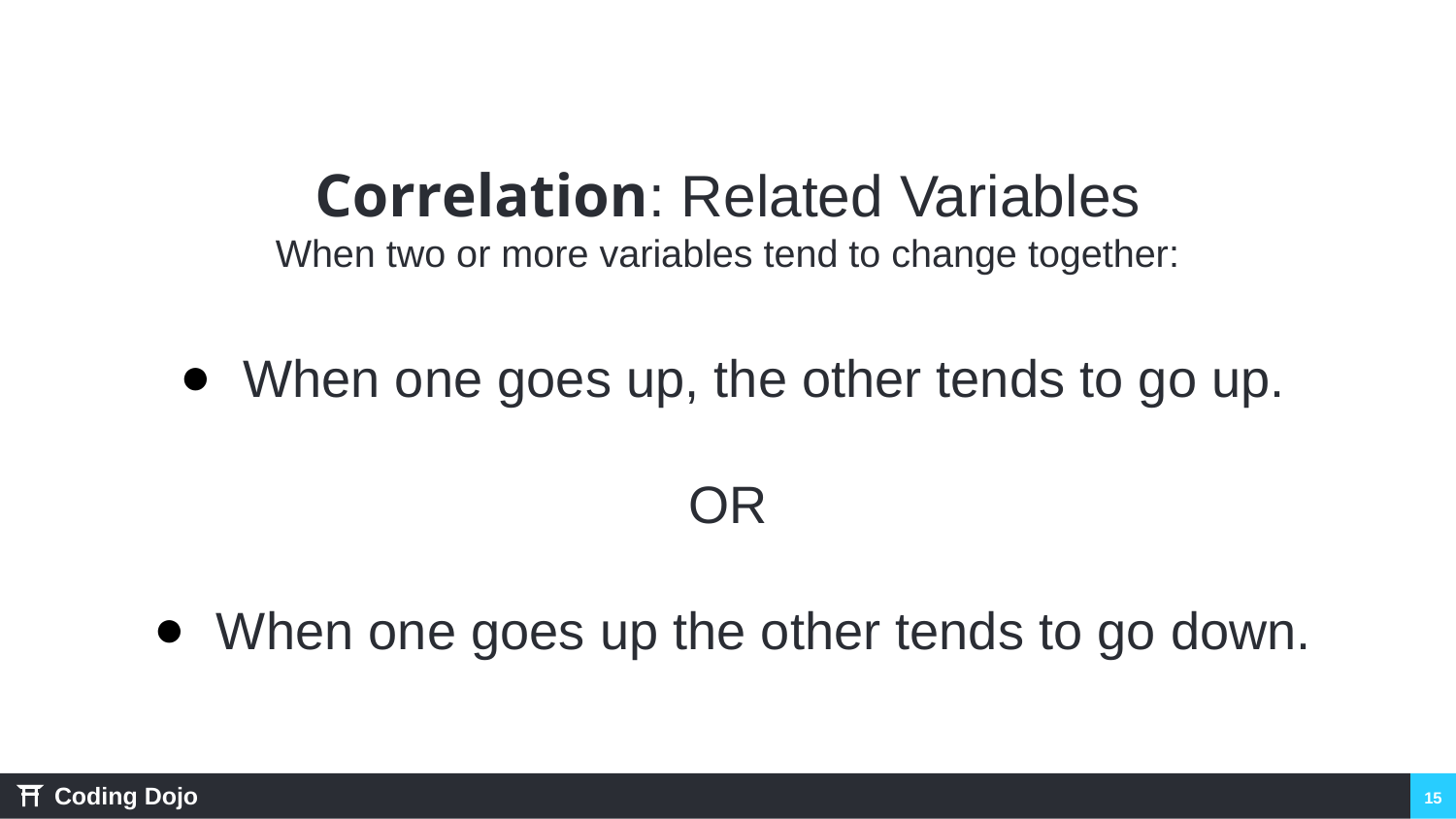

# Correlation: Related Variables
When two or more variables tend to change together:

When one goes up, the other tends to go up.

OR

When one goes up the other tends to go down.